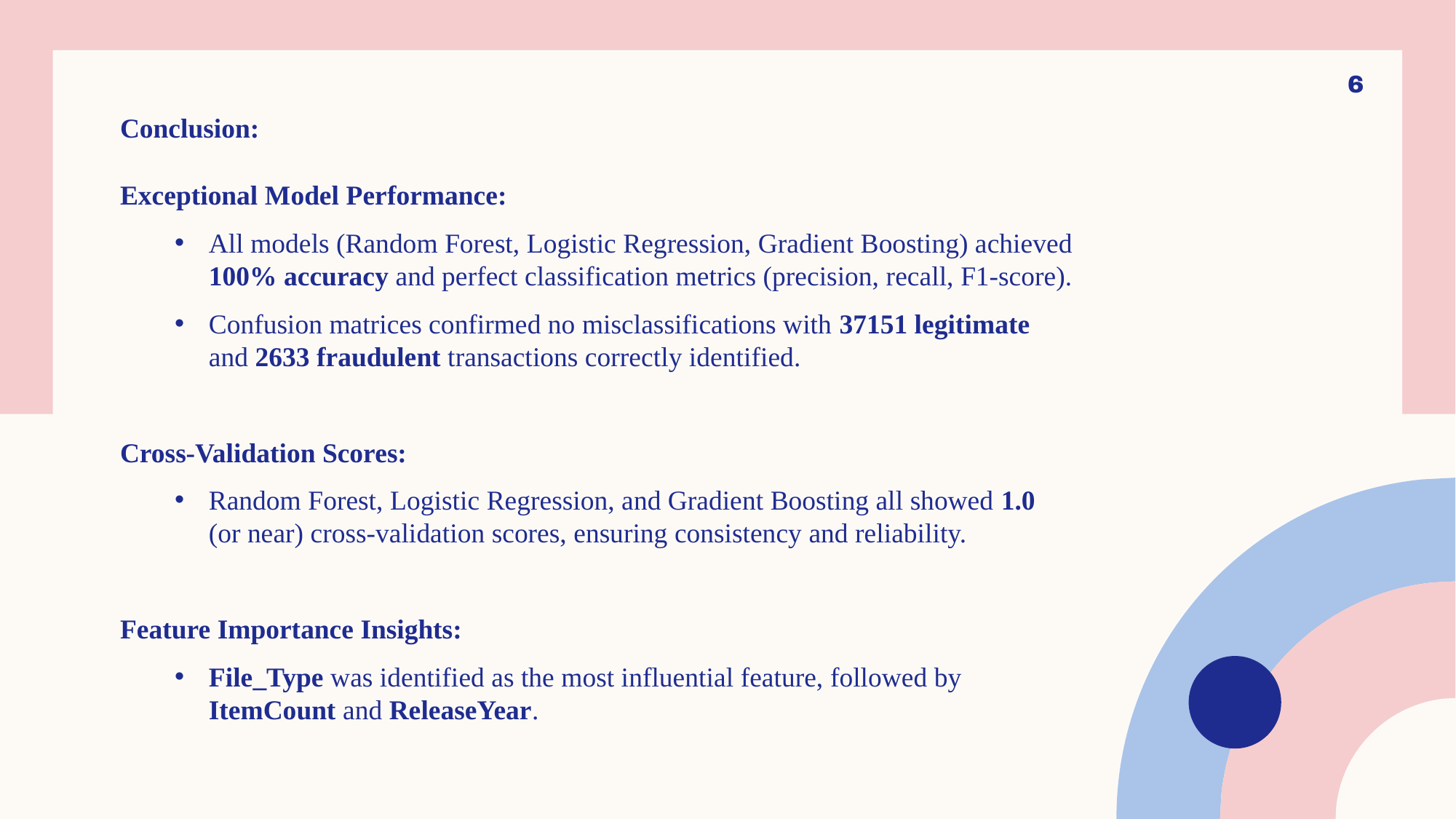

6
Conclusion:

Exceptional Model Performance:
All models (Random Forest, Logistic Regression, Gradient Boosting) achieved 100% accuracy and perfect classification metrics (precision, recall, F1-score).
Confusion matrices confirmed no misclassifications with 37151 legitimate and 2633 fraudulent transactions correctly identified.

Cross-Validation Scores:
Random Forest, Logistic Regression, and Gradient Boosting all showed 1.0 (or near) cross-validation scores, ensuring consistency and reliability.

Feature Importance Insights:
File_Type was identified as the most influential feature, followed by ItemCount and ReleaseYear.

#
Know your material in advance
Anticipate common questions
Rehearse your responses